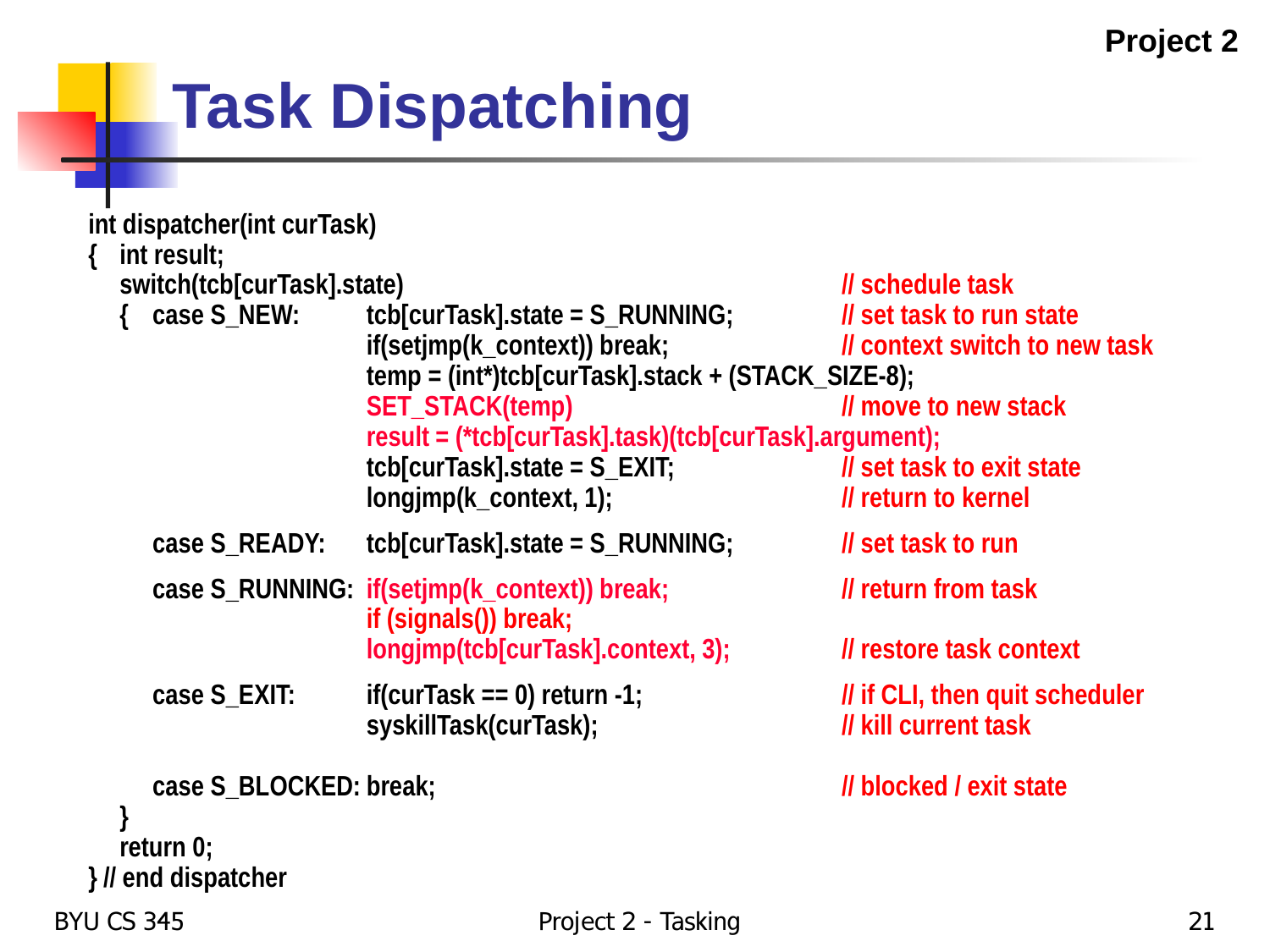

Project 2
# Task Dispatching
int dispatcher(int curTask)
{	int result;
	switch(tcb[curTask].state)	// schedule task
	{	case S_NEW:	tcb[curTask].state = S_RUNNING;	// set task to run state
			if(setjmp(k_context)) break;	// context switch to new task
			temp = (int*)tcb[curTask].stack + (STACK_SIZE-8);
			SET_STACK(temp) 	// move to new stack
			result = (*tcb[curTask].task)(tcb[curTask].argument);
			tcb[curTask].state = S_EXIT;	// set task to exit state
			longjmp(k_context, 1);	// return to kernel

		case S_READY:	tcb[curTask].state = S_RUNNING;	// set task to run

		case S_RUNNING:	if(setjmp(k_context)) break;	// return from task
			if (signals()) break;
			longjmp(tcb[curTask].context, 3); 	// restore task context

		case S_EXIT:	if(curTask == 0) return -1;	// if CLI, then quit scheduler
			syskillTask(curTask);	// kill current task

		case S_BLOCKED:	break; 	// blocked / exit state
	}
	return 0;
} // end dispatcher
BYU CS 345
Project 2 - Tasking
21